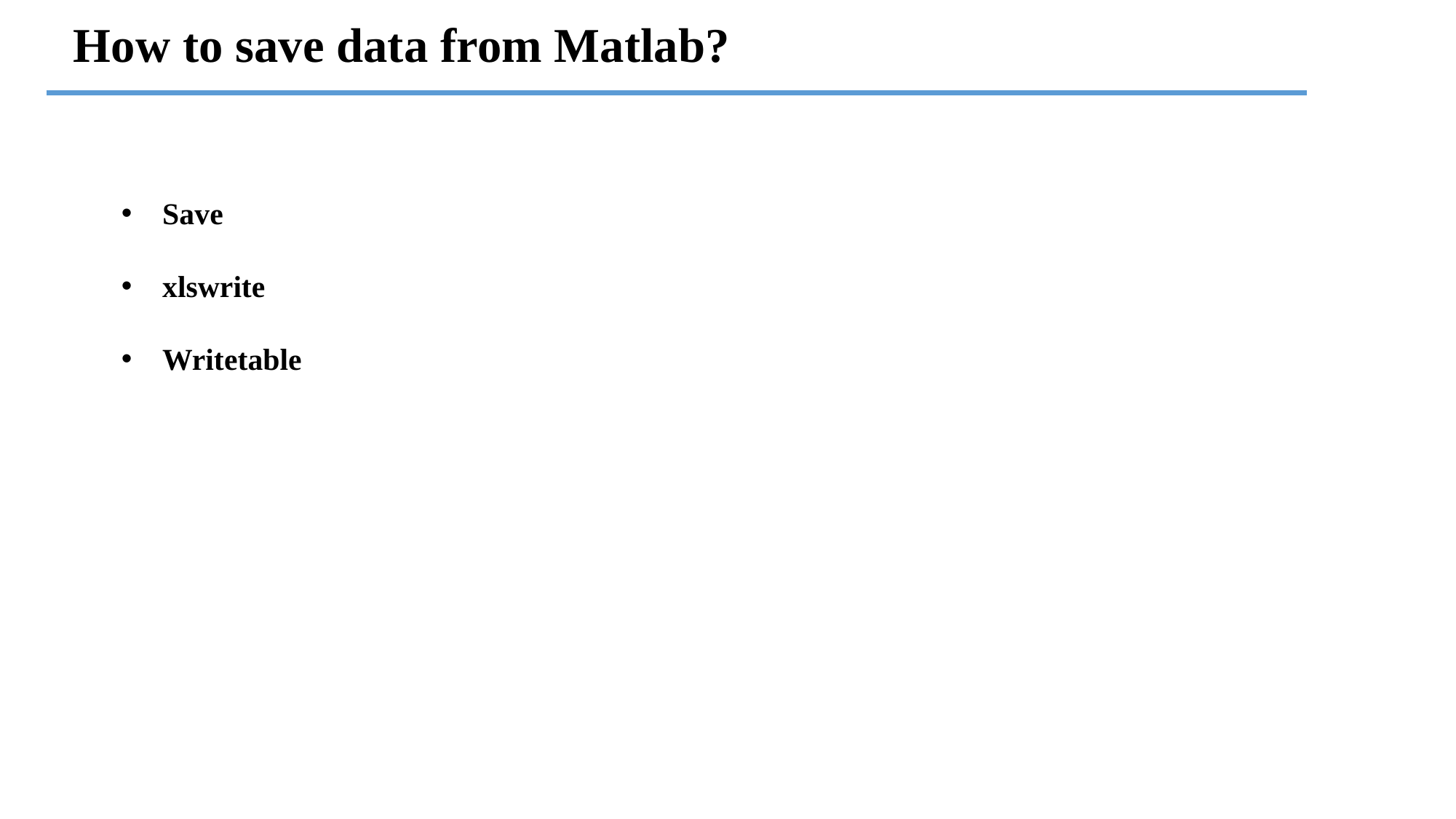

# How to save data from Matlab?
Save

xlswrite

Writetable